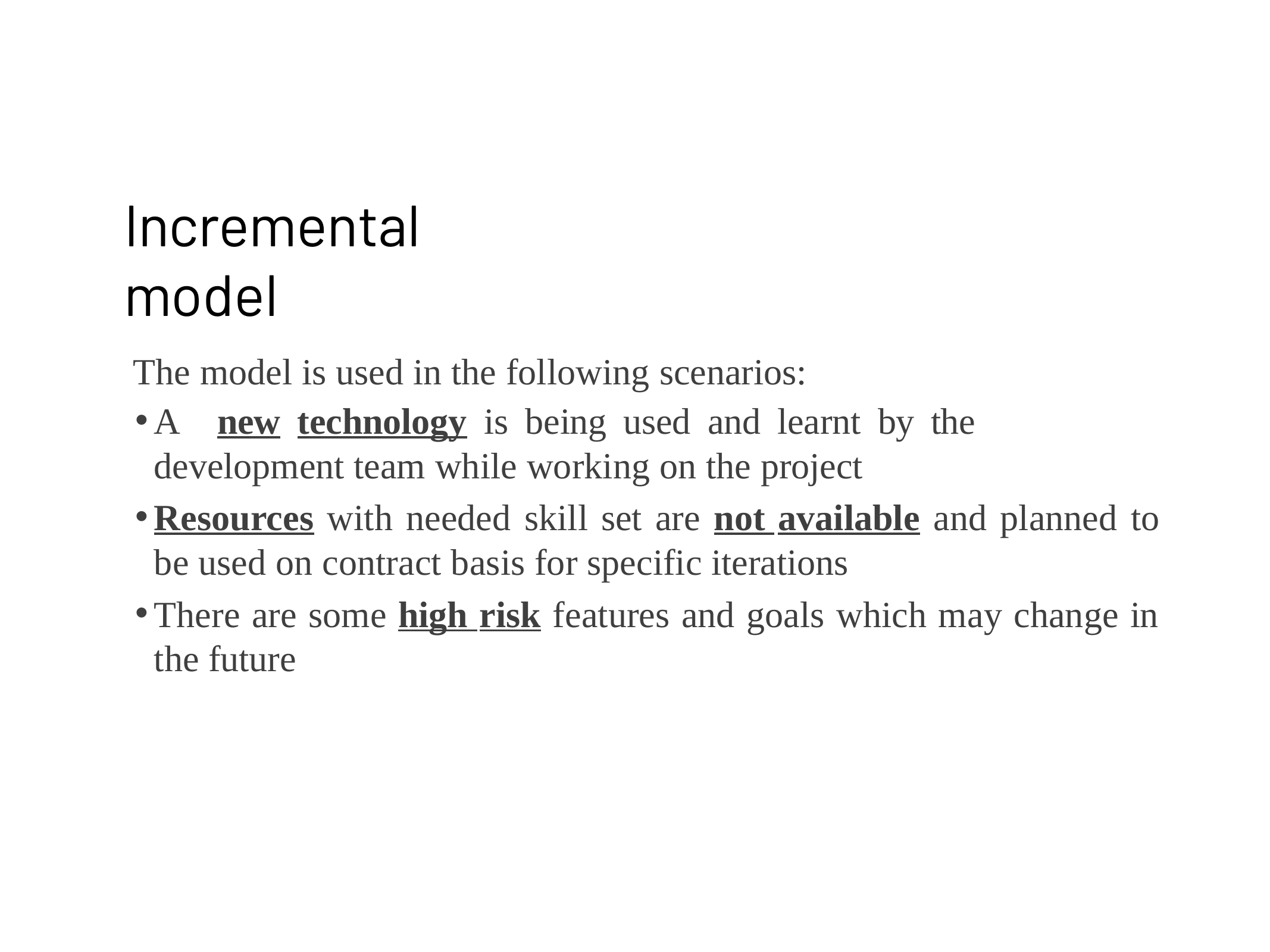

# Incremental model
The model is used in the following scenarios:
A	new	technology	is	being	used	and	learnt	by	the	development team while working on the project
Resources with needed skill set are not available and planned to be used on contract basis for specific iterations
There are some high risk features and goals which may change in the future
SOFTWARE ENGINEERING
8